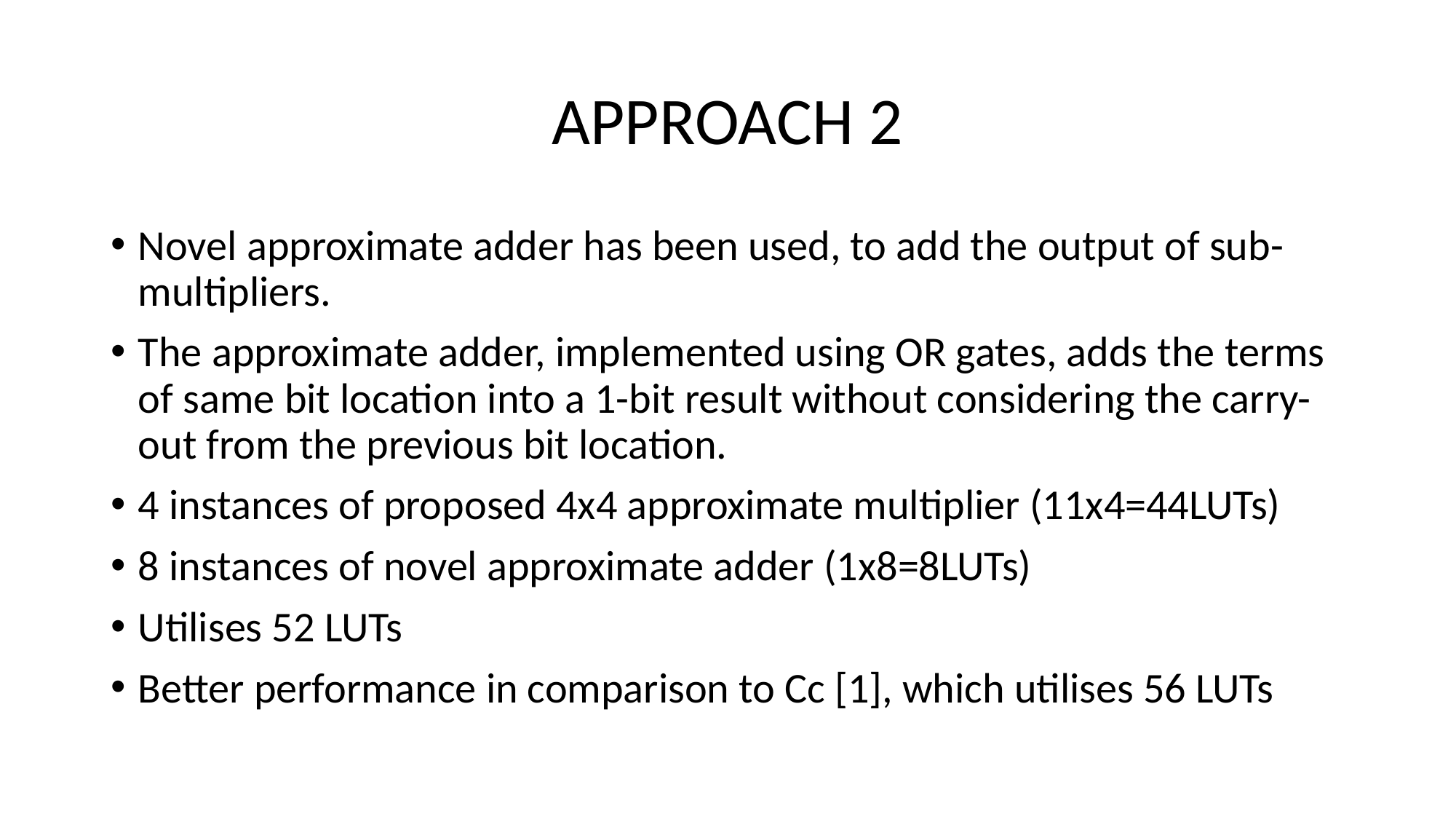

# APPROACH 2
Novel approximate adder has been used, to add the output of sub-multipliers.
The approximate adder, implemented using OR gates, adds the terms of same bit location into a 1-bit result without considering the carry-out from the previous bit location.
4 instances of proposed 4x4 approximate multiplier (11x4=44LUTs)
8 instances of novel approximate adder (1x8=8LUTs)
Utilises 52 LUTs
Better performance in comparison to Cc [1], which utilises 56 LUTs